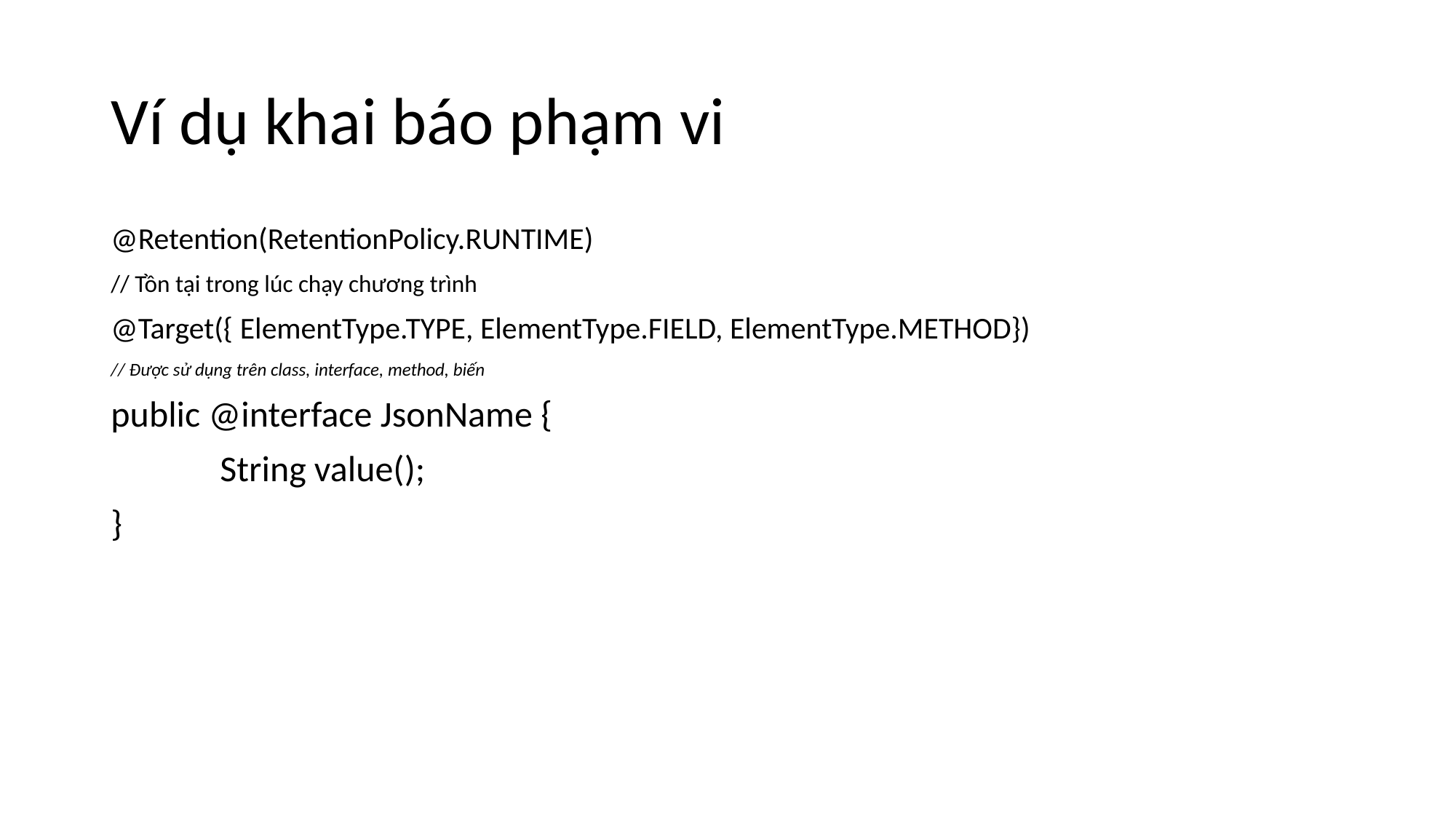

# Ví dụ khai báo phạm vi
@Retention(RetentionPolicy.RUNTIME)
// Tồn tại trong lúc chạy chương trình
@Target({ ElementType.TYPE, ElementType.FIELD, ElementType.METHOD})
// Được sử dụng trên class, interface, method, biến
public @interface JsonName {
	String value();
}